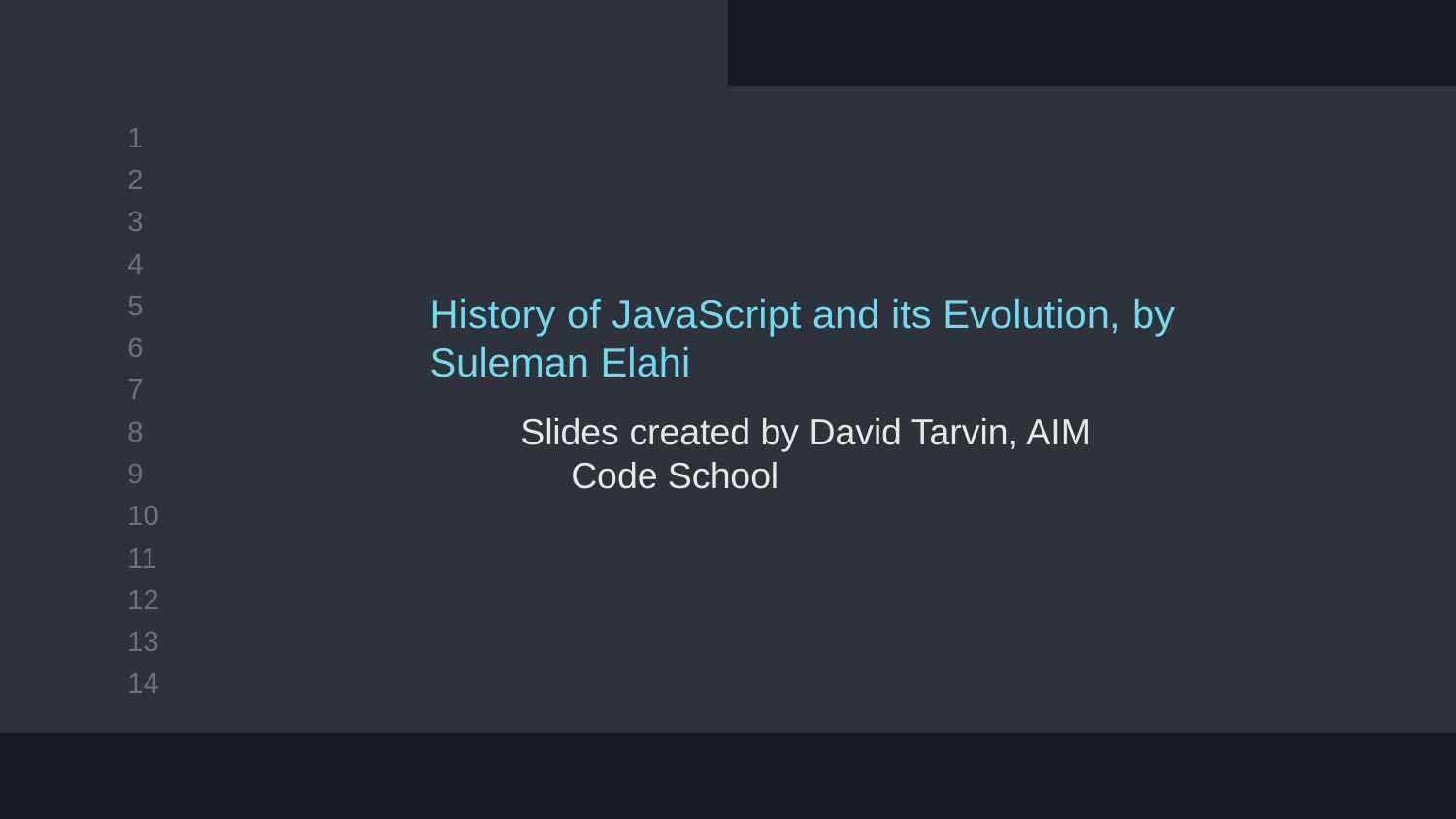

#
History of JavaScript and its Evolution, by Suleman Elahi
Slides created by David Tarvin, AIM Code School